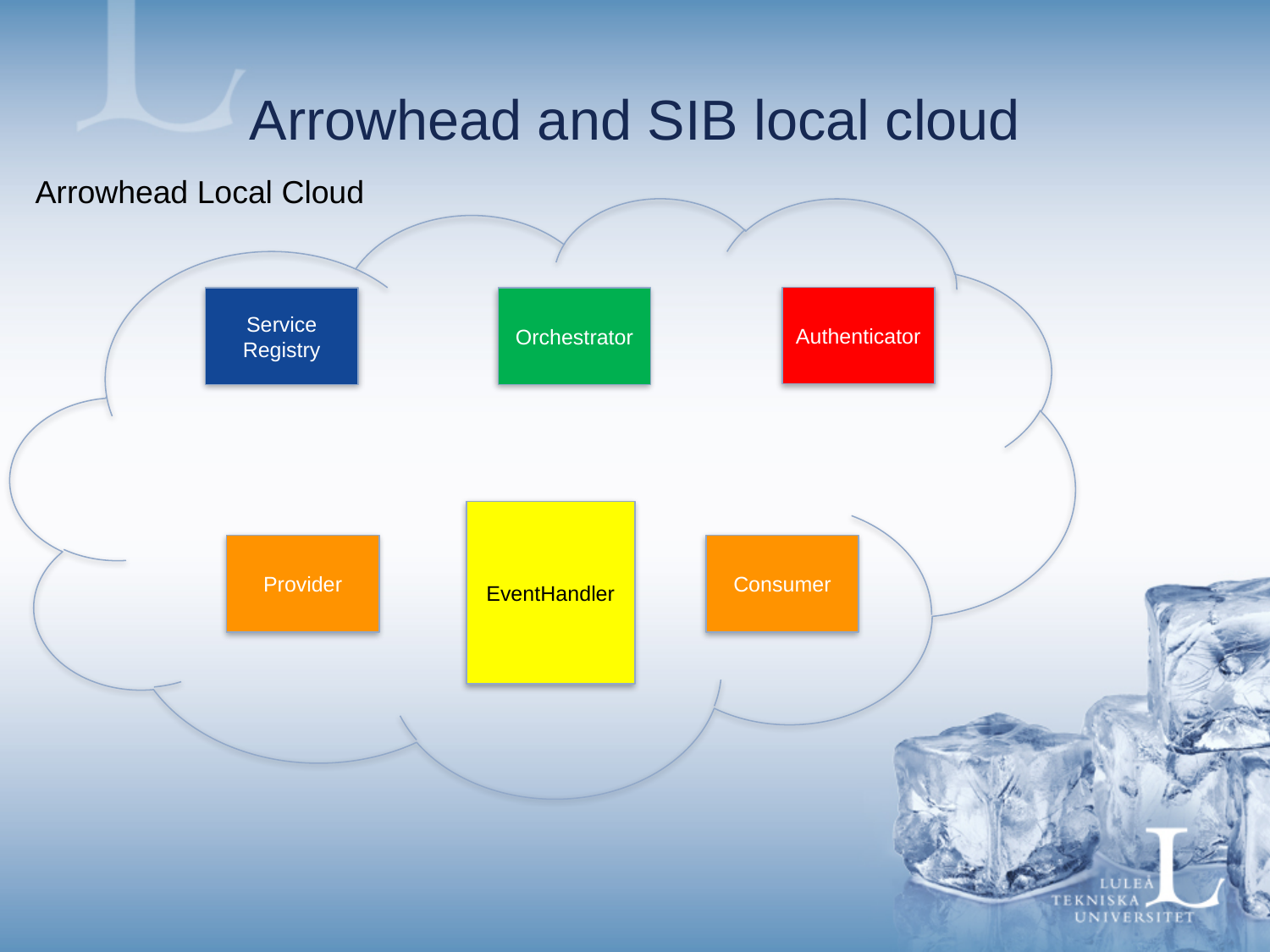

# Arrowhead and SIB local cloud
Arrowhead Local Cloud

Authenticator
Service Registry
Orchestrator

EventHandler
Consumer
Provider